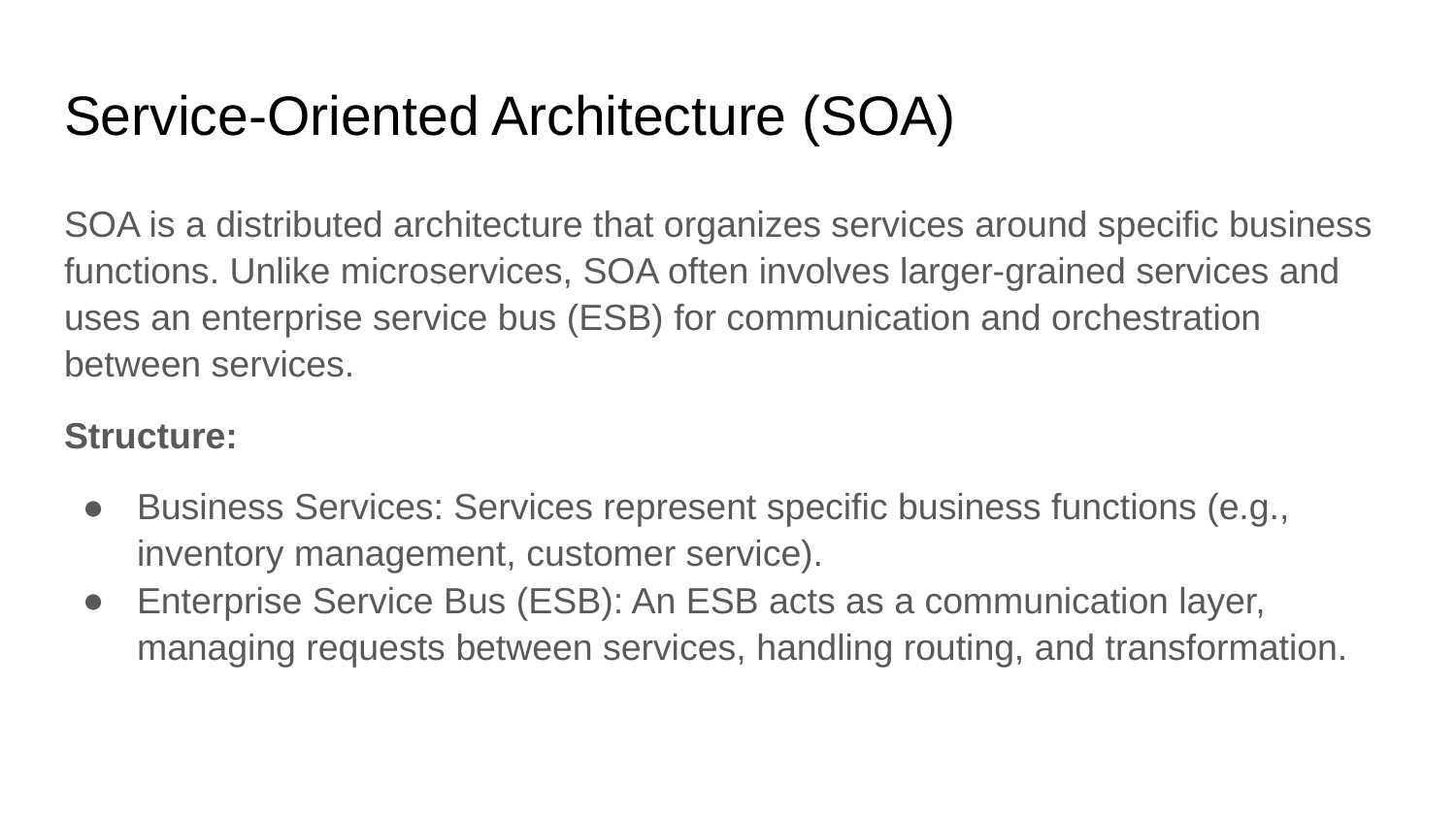

# Service-Oriented Architecture (SOA)

SOA is a distributed architecture that organizes services around specific business functions. Unlike microservices, SOA often involves larger-grained services and uses an enterprise service bus (ESB) for communication and orchestration between services.
Structure:
Business Services: Services represent specific business functions (e.g., inventory management, customer service).
Enterprise Service Bus (ESB): An ESB acts as a communication layer, managing requests between services, handling routing, and transformation.